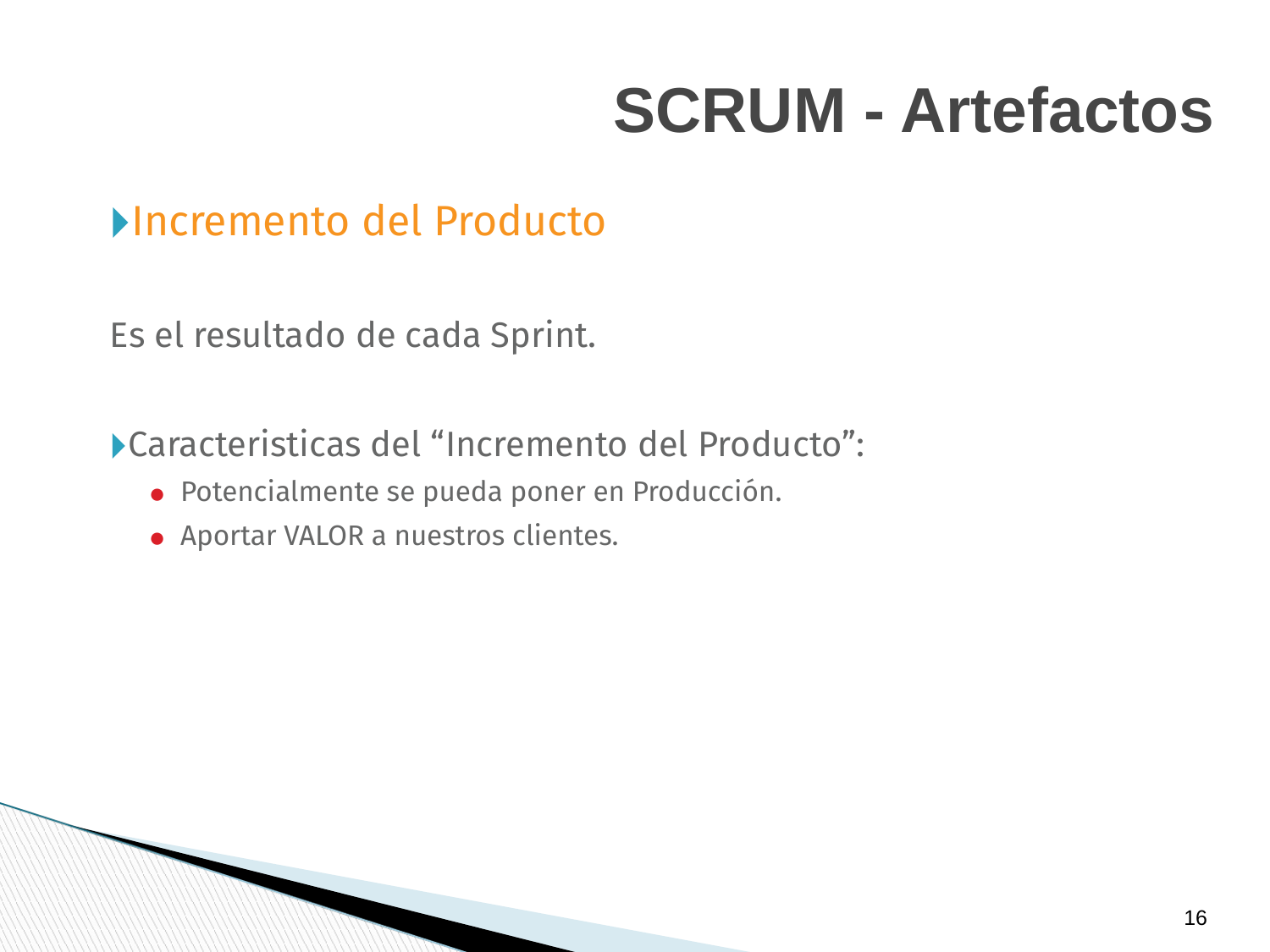

SCRUM - Artefactos
Incremento del Producto

Es el resultado de cada Sprint.

Caracteristicas del “Incremento del Producto”:
Potencialmente se pueda poner en Producción.
Aportar VALOR a nuestros clientes.

16